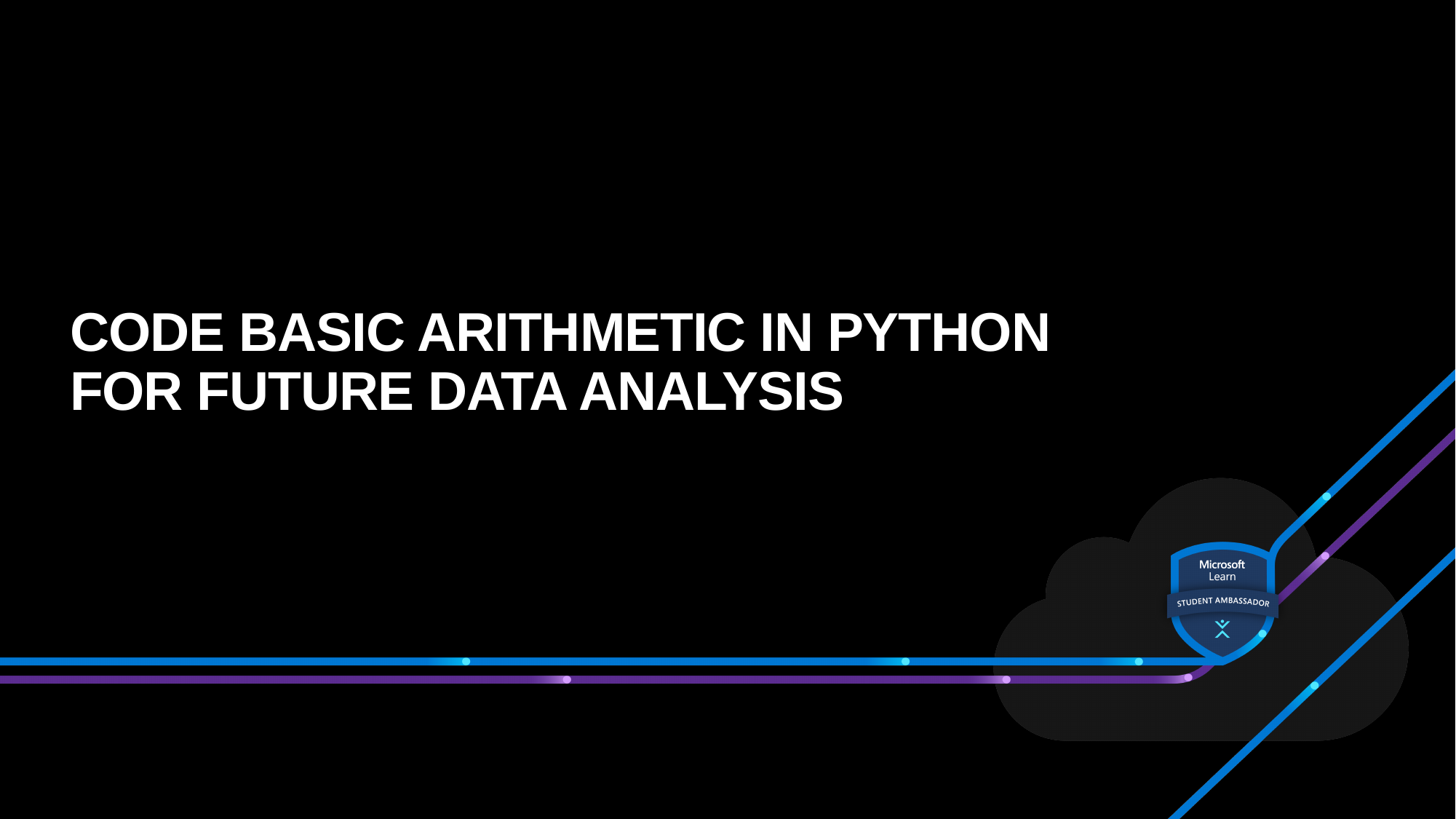

# Code basic arithmetic in Python for future data analysis